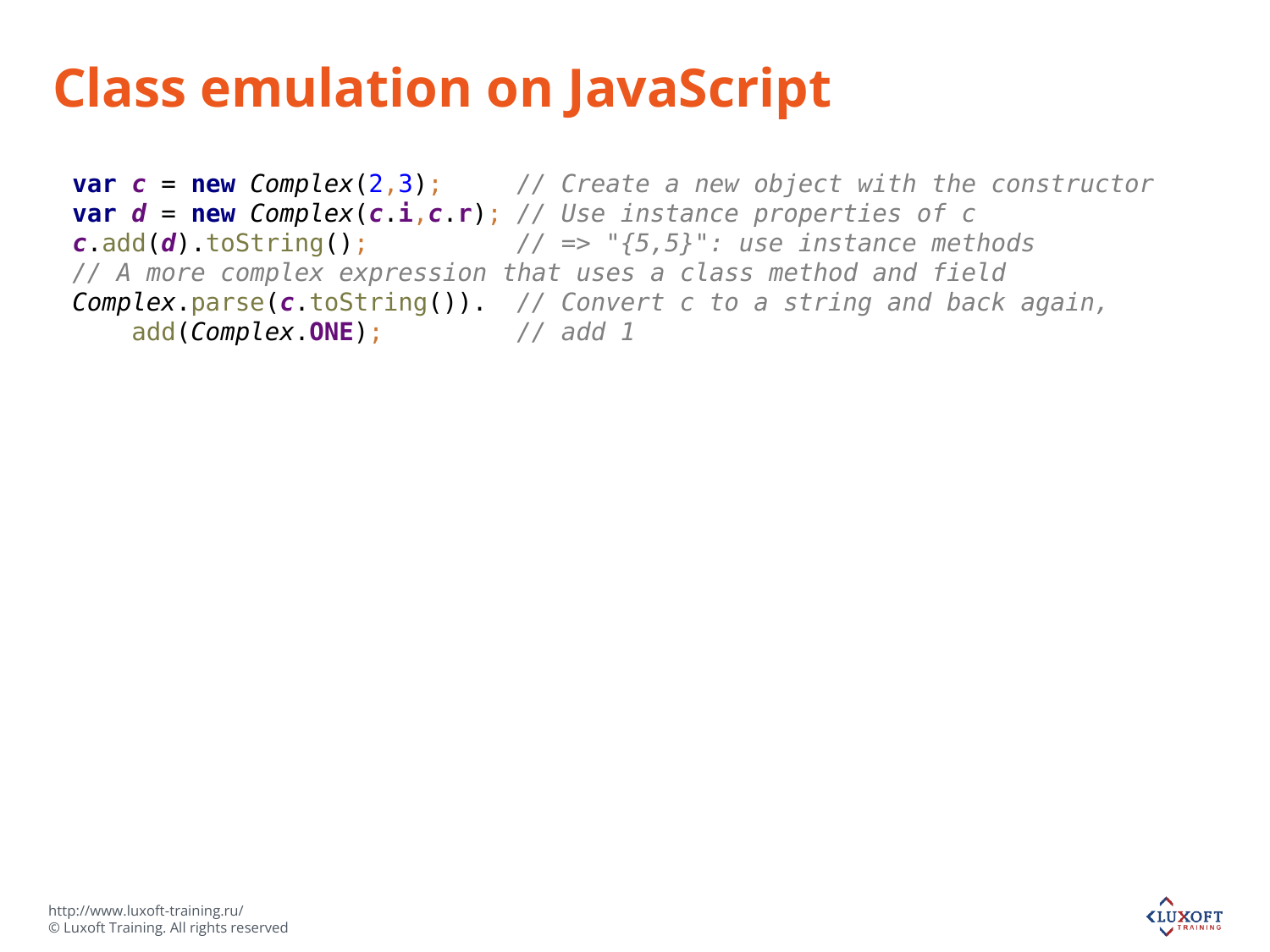

# Class emulation on JavaScript
var c = new Complex(2,3);     // Create a new object with the constructor
var d = new Complex(c.i,c.r); // Use instance properties of c
c.add(d).toString();          // => "{5,5}": use instance methods
// A more complex expression that uses a class method and field
Complex.parse(c.toString()).  // Convert c to a string and back again,
    add(Complex.ONE);         // add 1